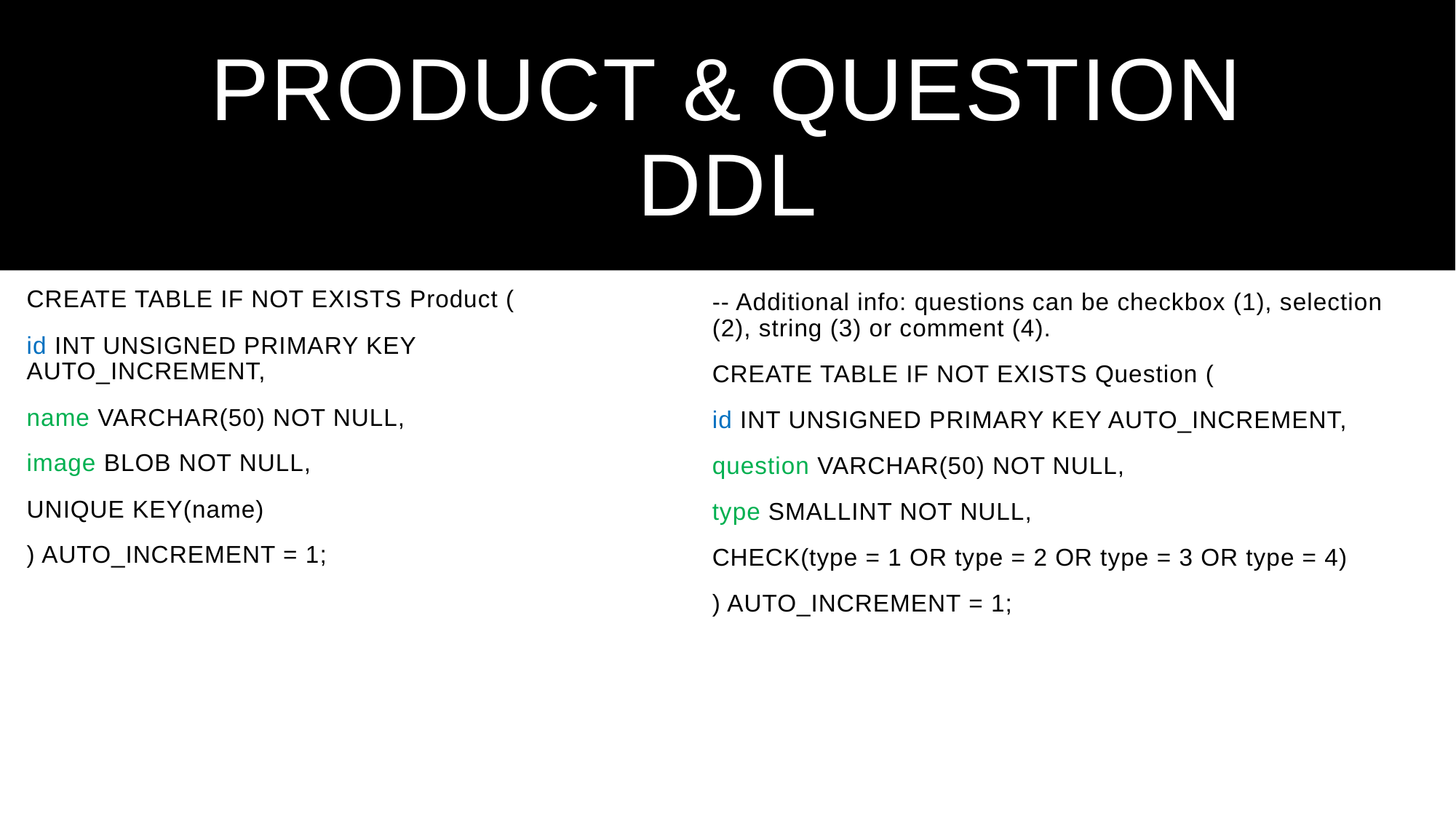

# Product & Question ddl
CREATE TABLE IF NOT EXISTS Product (
id INT UNSIGNED PRIMARY KEY AUTO_INCREMENT,
name VARCHAR(50) NOT NULL,
image BLOB NOT NULL,
UNIQUE KEY(name)
) AUTO_INCREMENT = 1;
-- Additional info: questions can be checkbox (1), selection (2), string (3) or comment (4).
CREATE TABLE IF NOT EXISTS Question (
id INT UNSIGNED PRIMARY KEY AUTO_INCREMENT,
question VARCHAR(50) NOT NULL,
type SMALLINT NOT NULL,
CHECK(type = 1 OR type = 2 OR type = 3 OR type = 4)
) AUTO_INCREMENT = 1;